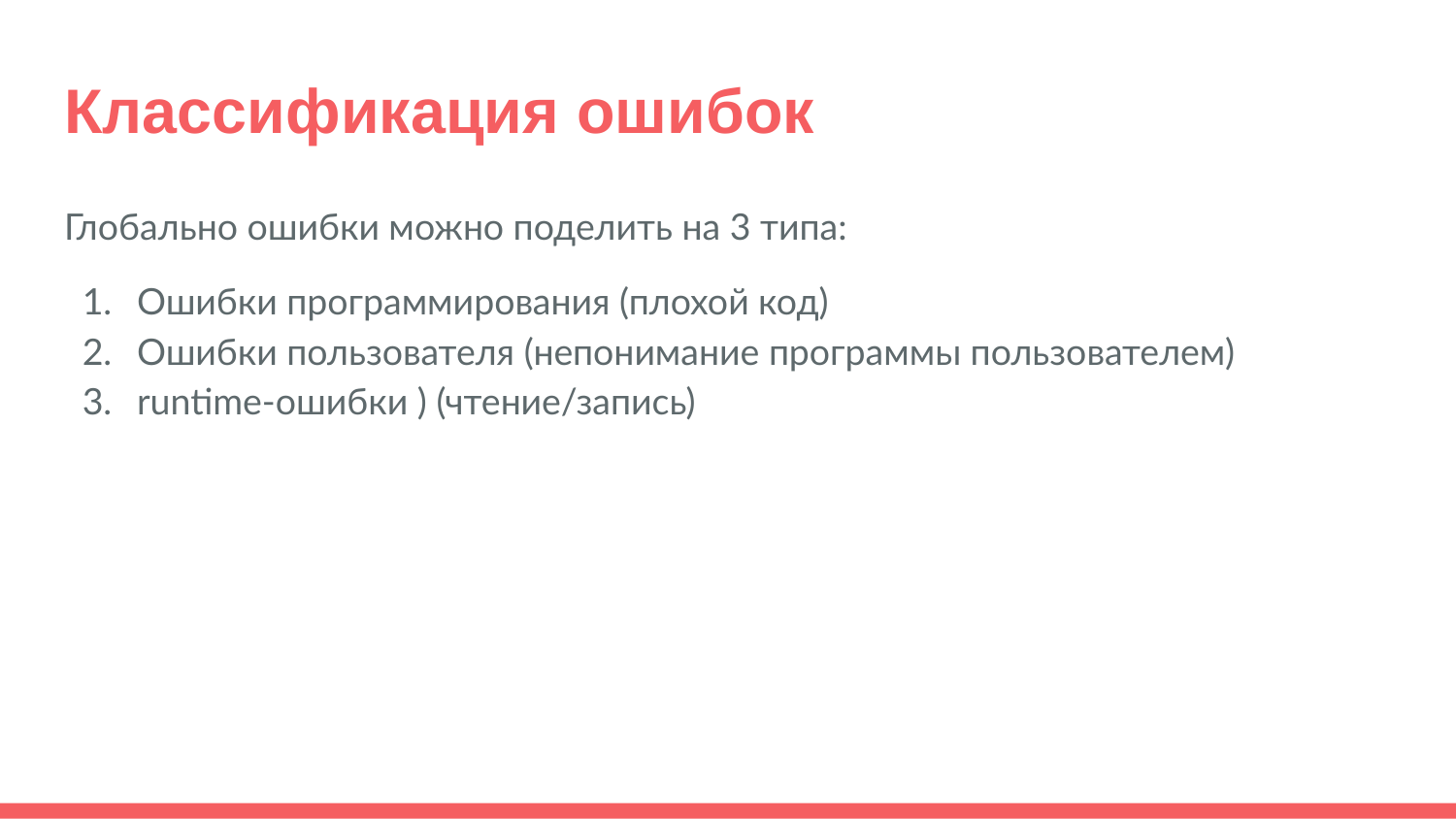

# Классификация ошибок
Глобально ошибки можно поделить на 3 типа:
Ошибки программирования (плохой код)
Ошибки пользователя (непонимание программы пользователем)
runtime-ошибки ) (чтение/запись)